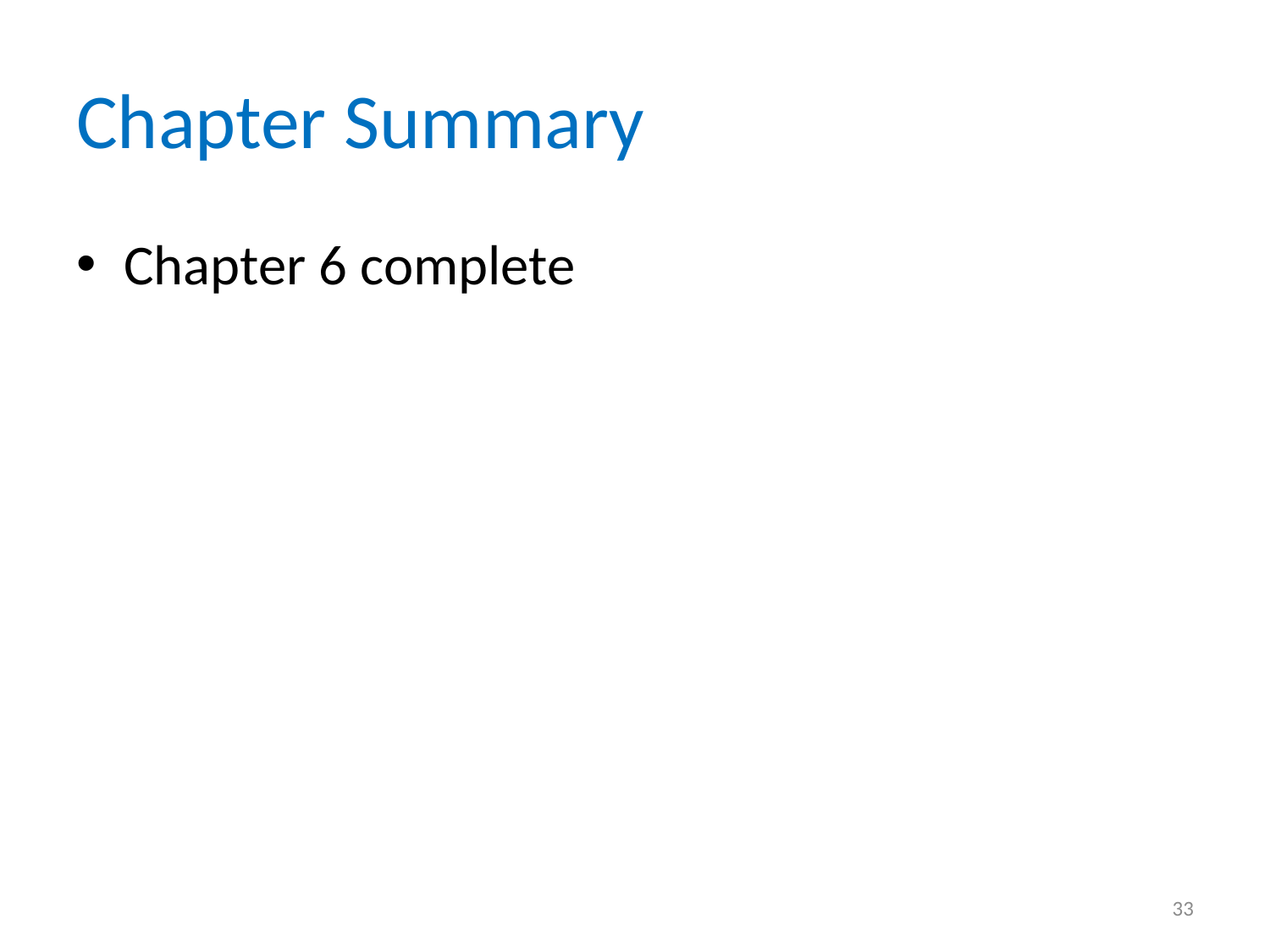

# Chapter Summary
Chapter 6 complete
33